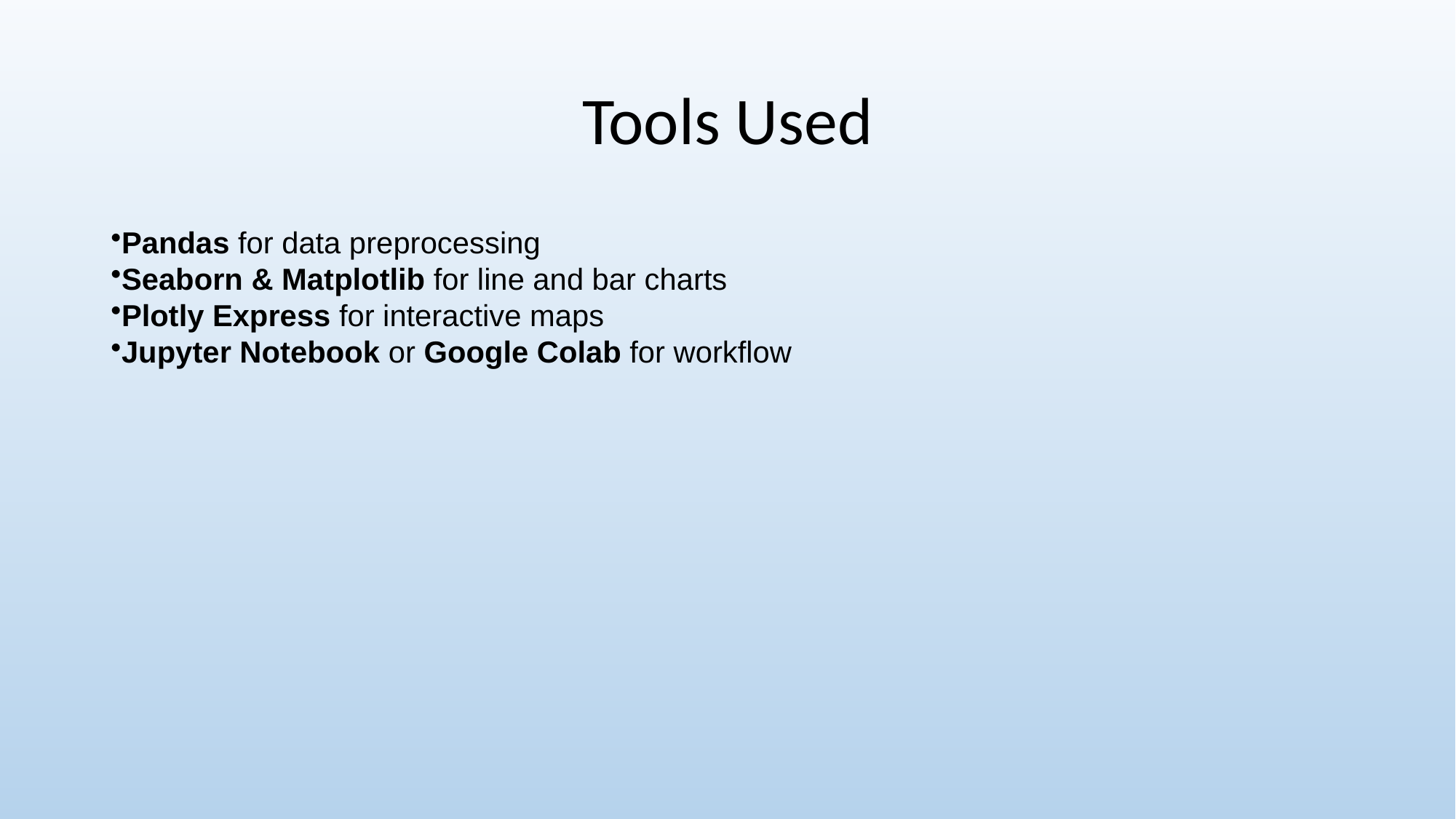

# Tools Used
Pandas for data preprocessing
Seaborn & Matplotlib for line and bar charts
Plotly Express for interactive maps
Jupyter Notebook or Google Colab for workflow